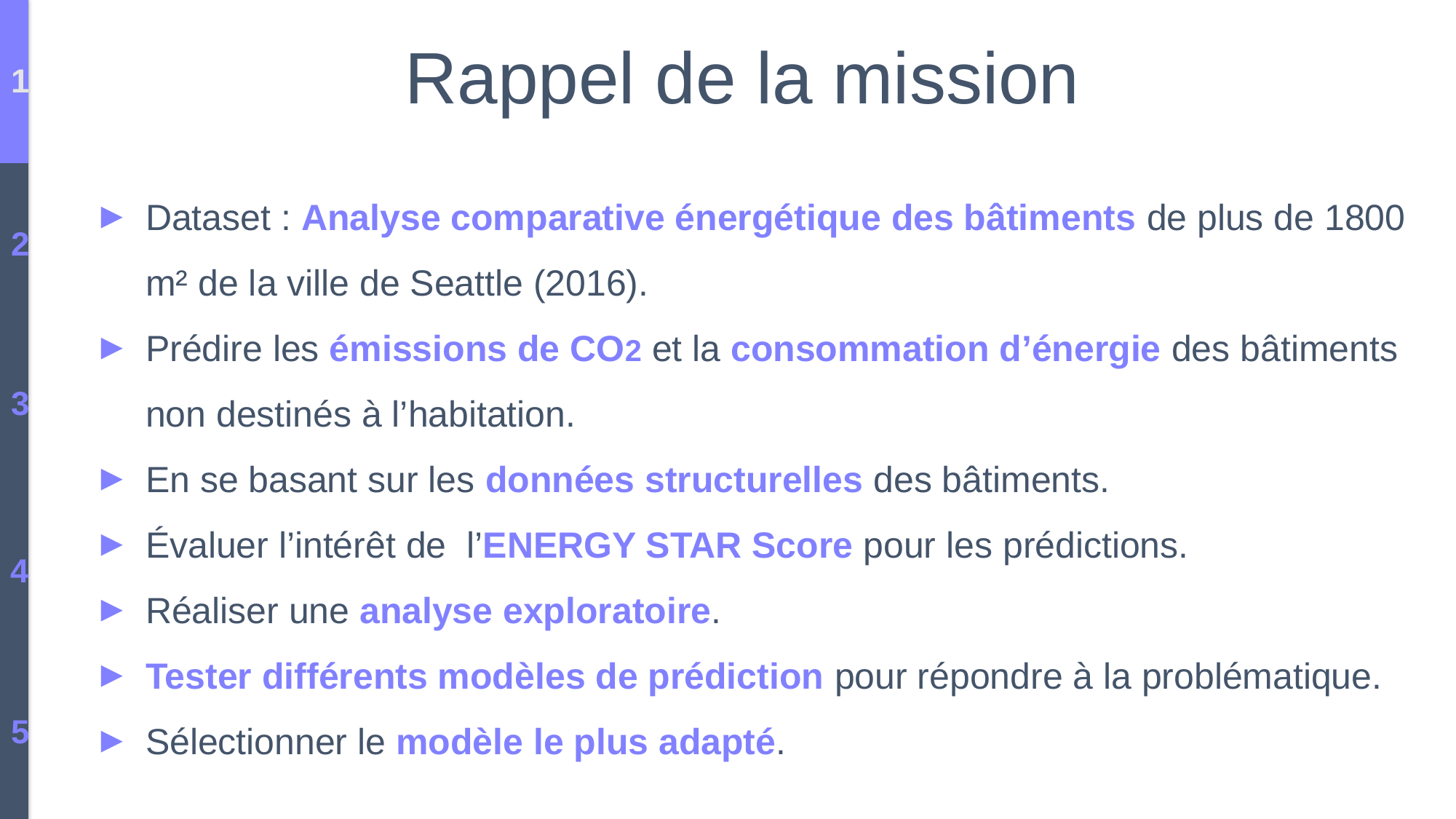

Rappel de la mission
1
Dataset : Analyse comparative énergétique des bâtiments de plus de 1800 m² de la ville de Seattle (2016).
Prédire les émissions de CO2 et la consommation d’énergie des bâtiments non destinés à l’habitation.
En se basant sur les données structurelles des bâtiments.
Évaluer l’intérêt de  l’ENERGY STAR Score pour les prédictions.
Réaliser une analyse exploratoire.
Tester différents modèles de prédiction pour répondre à la problématique.
Sélectionner le modèle le plus adapté.
2
3
4
5